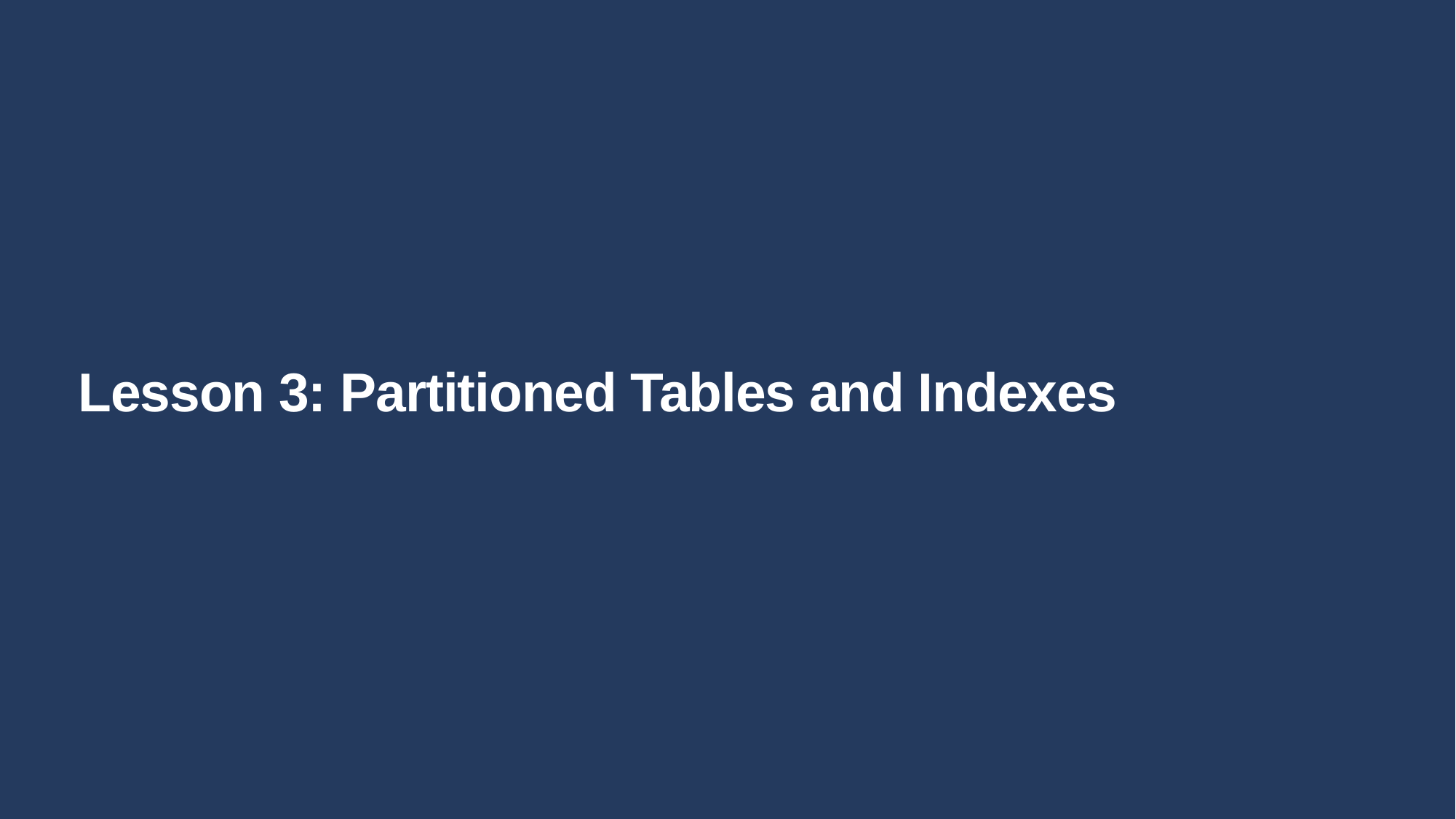

# Lesson 3: Partitioned Tables and Indexes